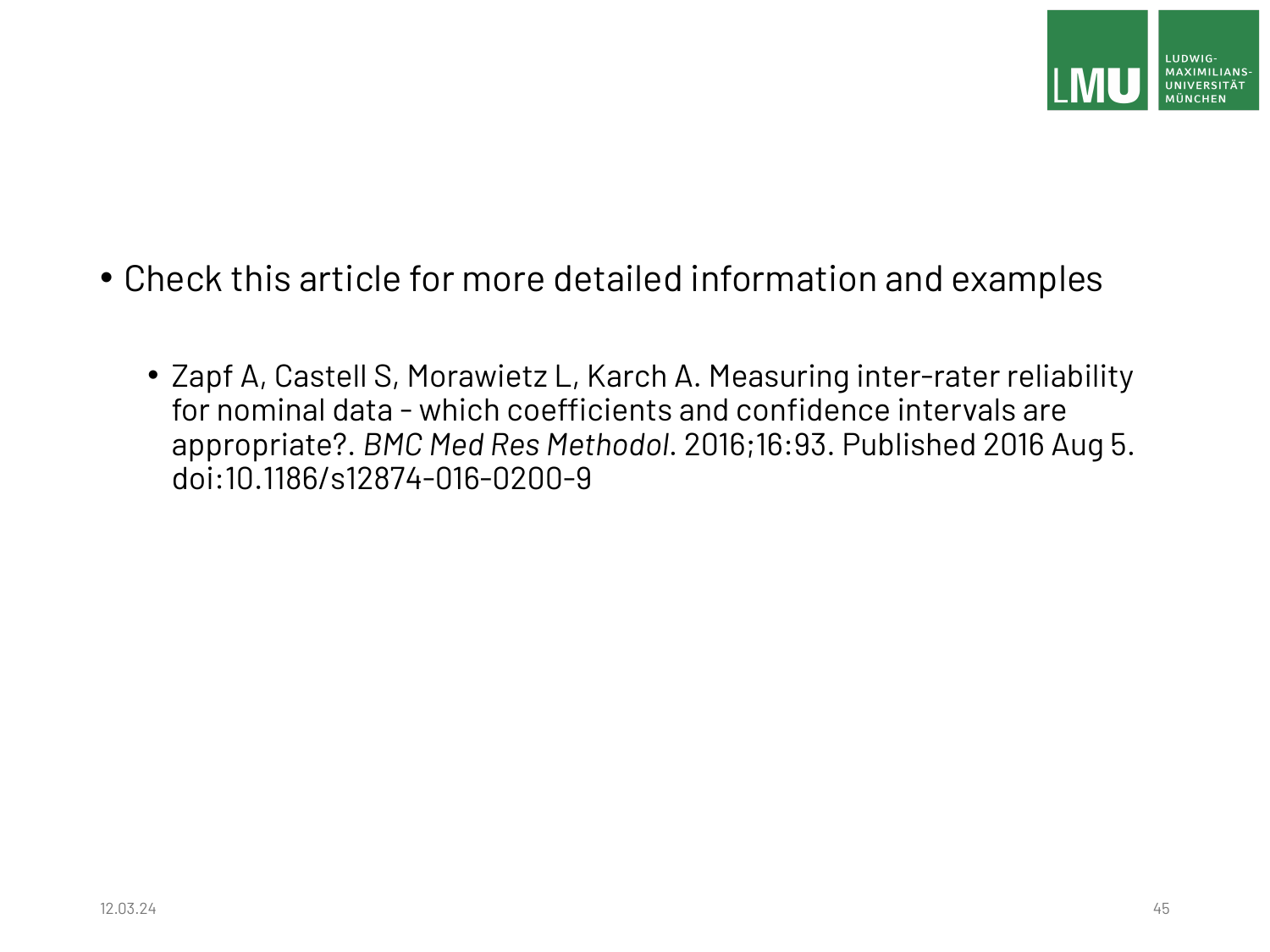

#
Check this article for more detailed information and examples

Zapf A, Castell S, Morawietz L, Karch A. Measuring inter-rater reliability for nominal data - which coefficients and confidence intervals are appropriate?. BMC Med Res Methodol. 2016;16:93. Published 2016 Aug 5. doi:10.1186/s12874-016-0200-9
12.03.24
45